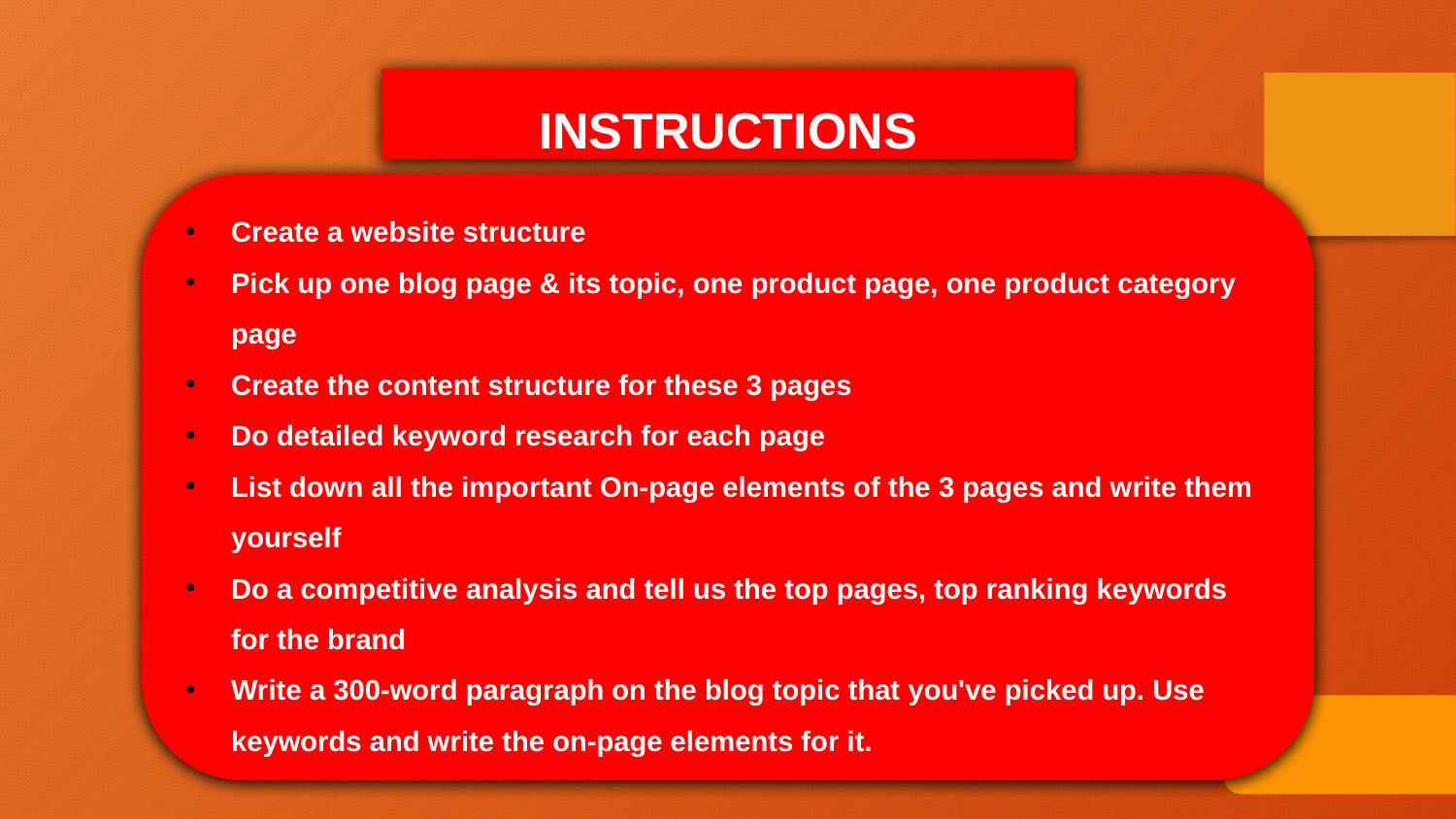

INSTRUCTIONS
Create a website structure
Pick up one blog page & its topic, one product page, one product category page
Create the content structure for these 3 pages
Do detailed keyword research for each page
List down all the important On-page elements of the 3 pages and write them yourself
Do a competitive analysis and tell us the top pages, top ranking keywords for the brand
Write a 300-word paragraph on the blog topic that you've picked up. Use keywords and write the on-page elements for it.